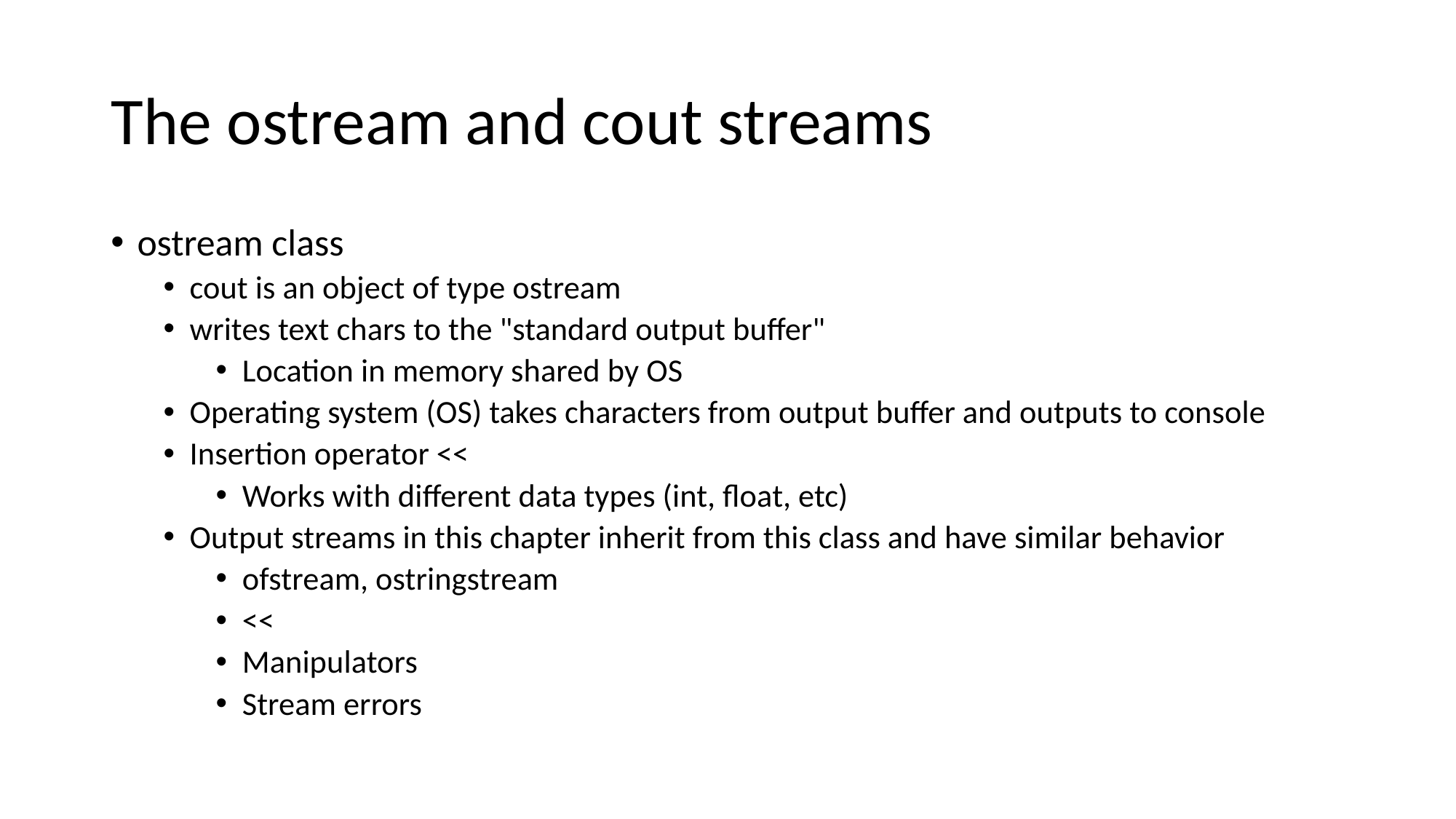

# The ostream and cout streams
ostream class
cout is an object of type ostream
writes text chars to the "standard output buffer"
Location in memory shared by OS
Operating system (OS) takes characters from output buffer and outputs to console
Insertion operator <<
Works with different data types (int, float, etc)
Output streams in this chapter inherit from this class and have similar behavior
ofstream, ostringstream
<<
Manipulators
Stream errors